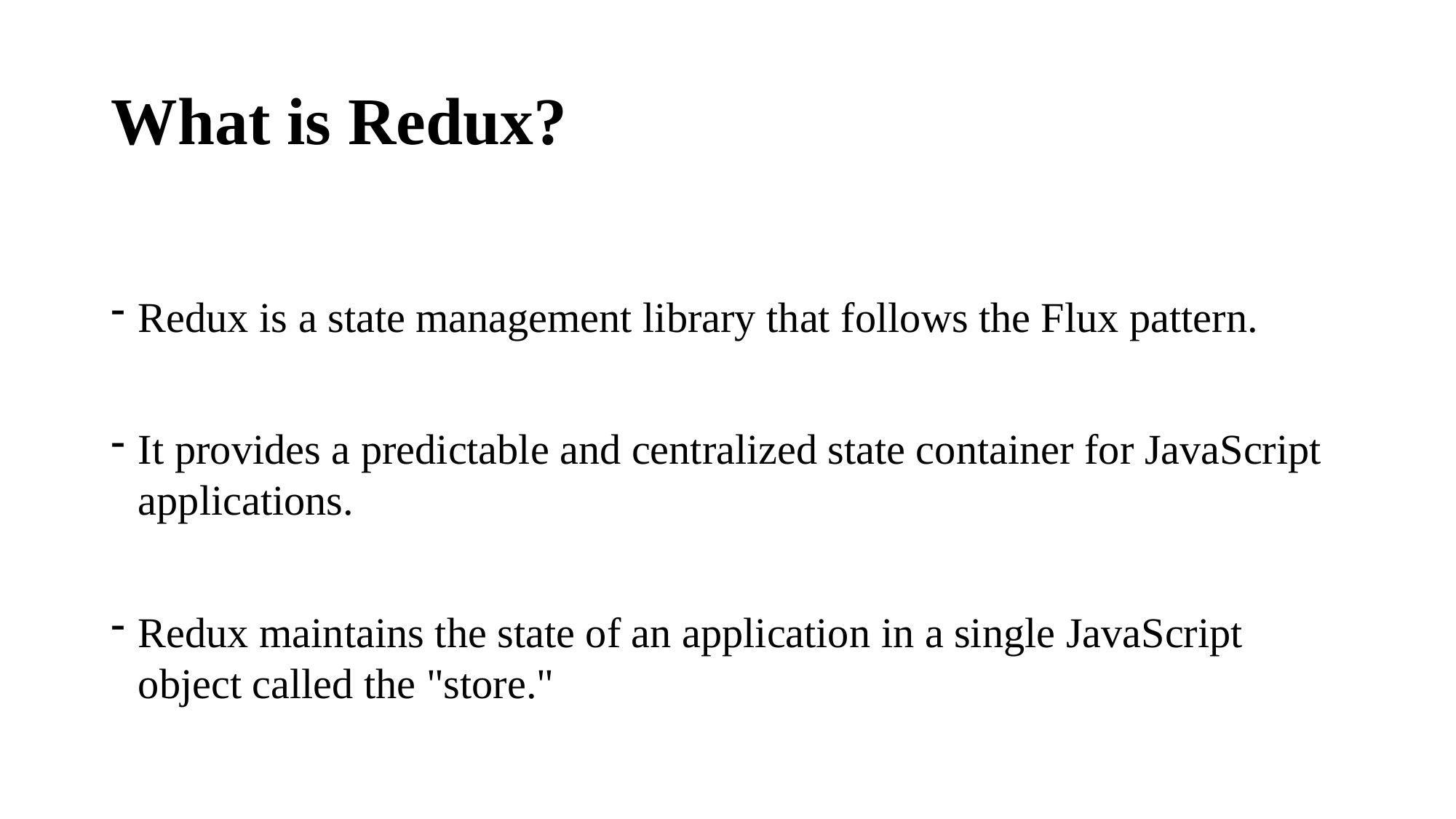

# What is Redux?

Redux is a state management library that follows the Flux pattern.

It provides a predictable and centralized state container for JavaScript applications.

Redux maintains the state of an application in a single JavaScript object called the "store."